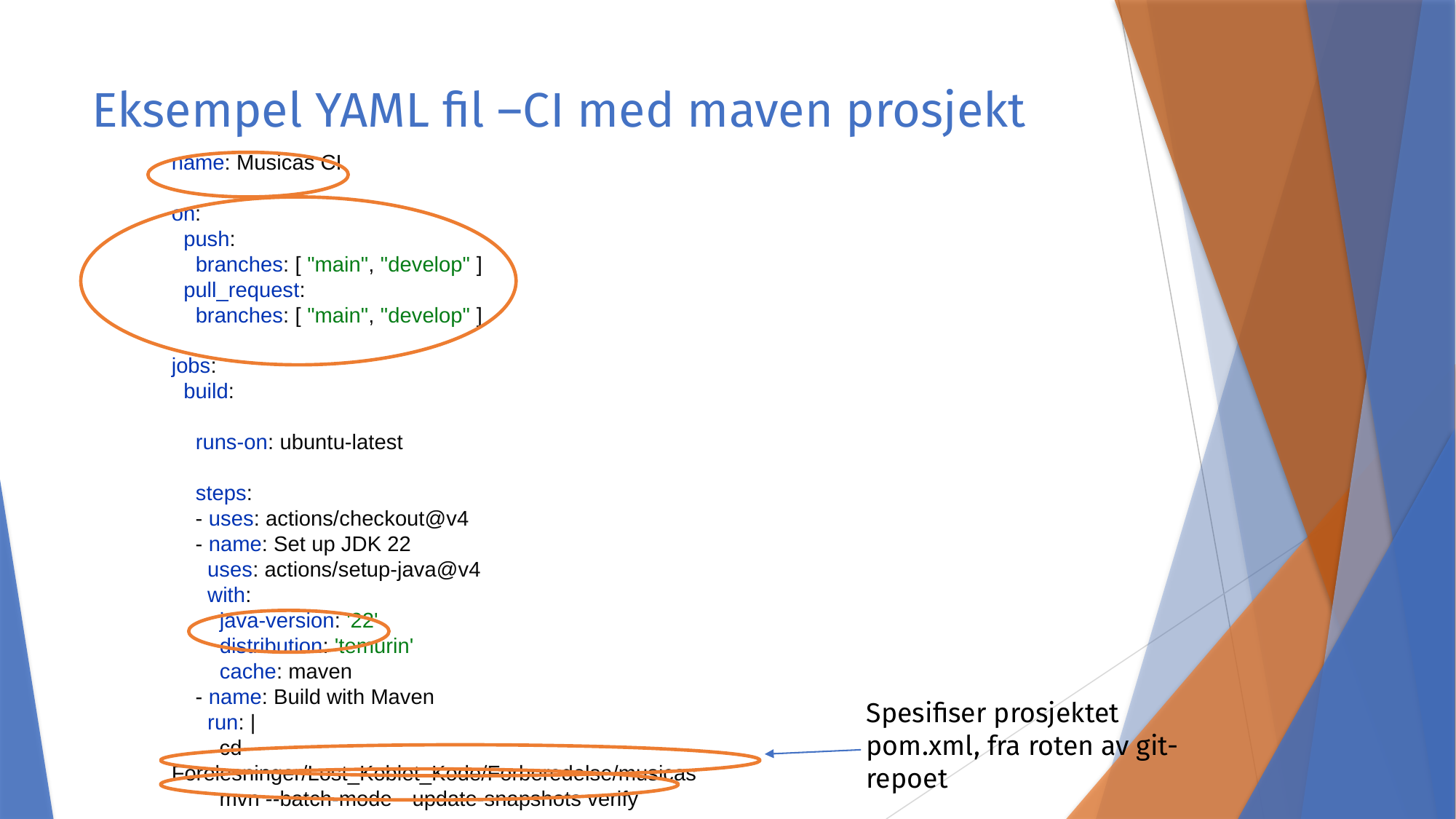

# Eksempel YAML fil –CI med maven prosjekt

name: Musicas CI
on:
  push:
    branches: [ "main", "develop" ]
  pull_request:
    branches: [ "main", "develop" ]
jobs:
  build:
    runs-on: ubuntu-latest
    steps:
    - uses: actions/checkout@v4
    - name: Set up JDK 22
      uses: actions/setup-java@v4
      with:
        java-version: '22'
        distribution: 'temurin'
        cache: maven
    - name: Build with Maven
      run: |
        cd Forelesninger/Lost_Koblet_Kode/Forberedelse/musicas
        mvn --batch-mode --update-snapshots verify

Spesifiser prosjektet pom.xml, fra roten av git-repoet